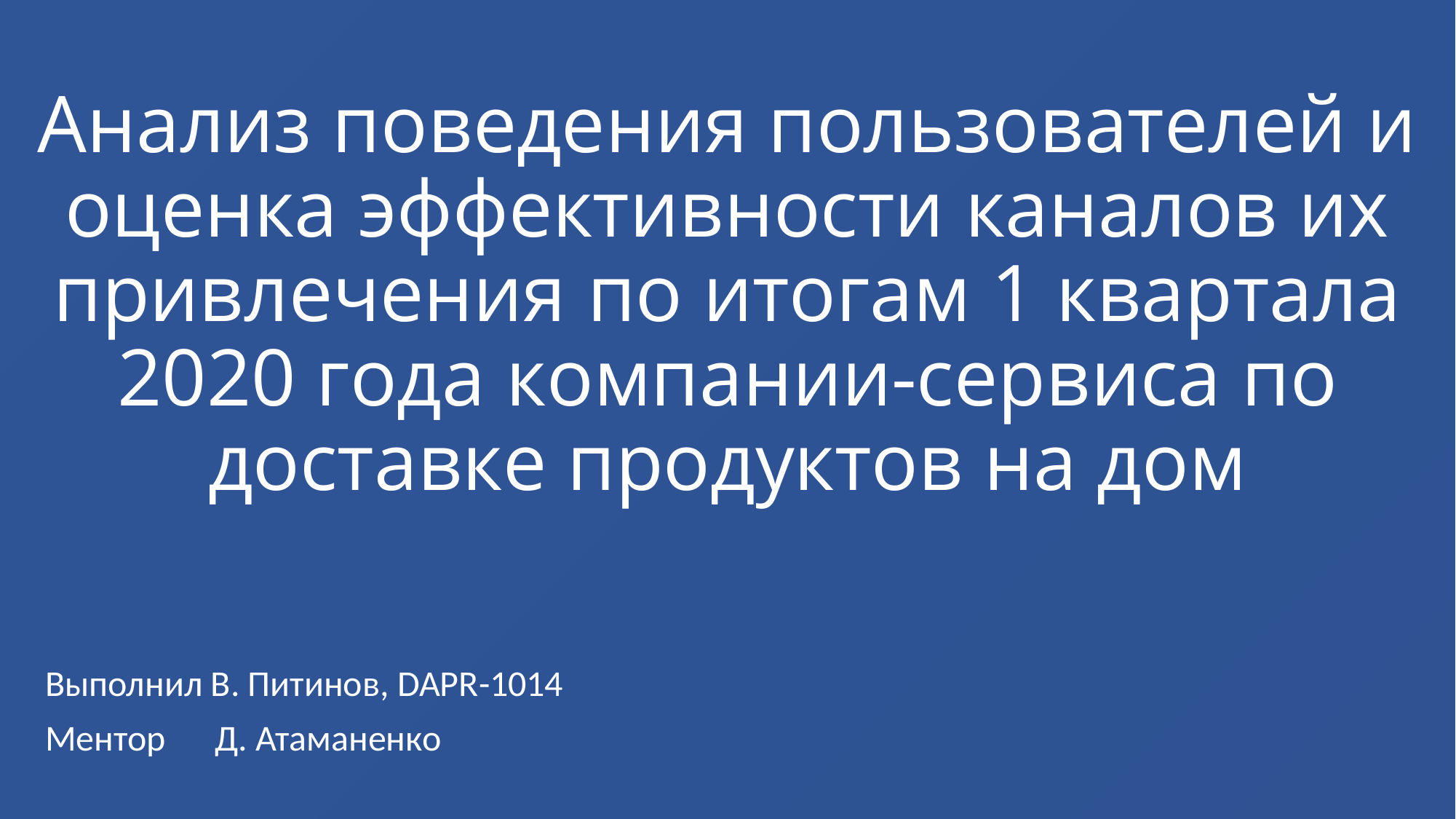

# Анализ поведения пользователей и оценка эффективности каналов их привлечения по итогам 1 квартала 2020 года компании-сервиса по доставке продуктов на дом
Выполнил В. Питинов, DAPR-1014
Ментор      Д. Атаманенко